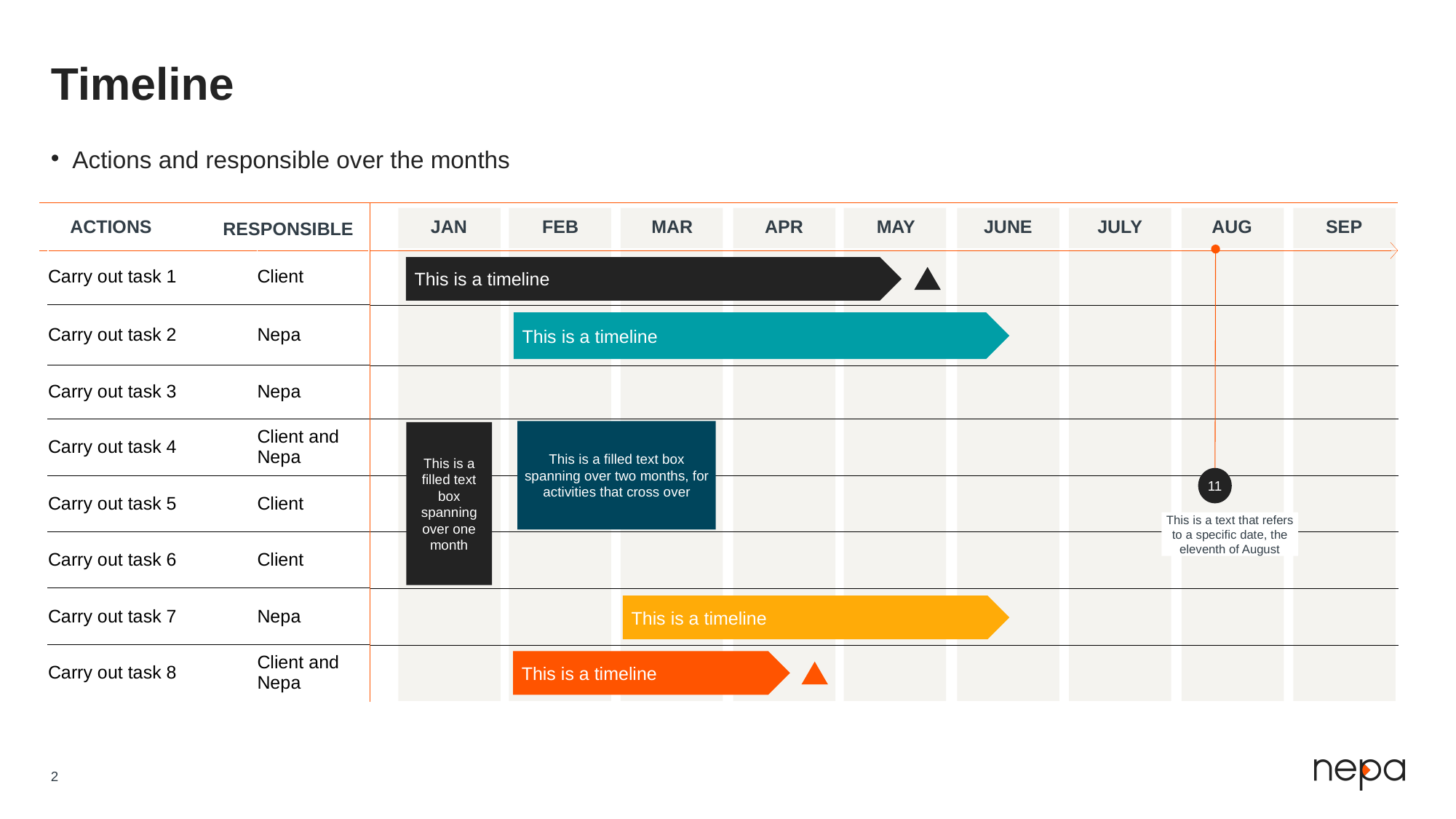

# Timeline
Actions and responsible over the months

ACTIONS
JAN
FEB
MAR
APR
MAY
JUNE
JULY
AUG
SEP
RESPONSIBLE
| Carry out task 1 | Client |
| --- | --- |
| Carry out task 2 | Nepa |
| Carry out task 3 | Nepa |
| Carry out task 4 | Client and Nepa |
| Carry out task 5 | Client |
| Carry out task 6 | Client |
| Carry out task 7 | Nepa |
| Carry out task 8 | Client and Nepa |
|  |
| --- |
|  |
|  |
|  |
|  |
|  |
|  |
|  |
11
This is a timeline

This is a timeline
This is a filled text box spanning over two months, for activities that cross over
This is a filled text box spanning over one month
This is a text that refers to a specific date, the eleventh of August
This is a timeline
This is a timeline

2